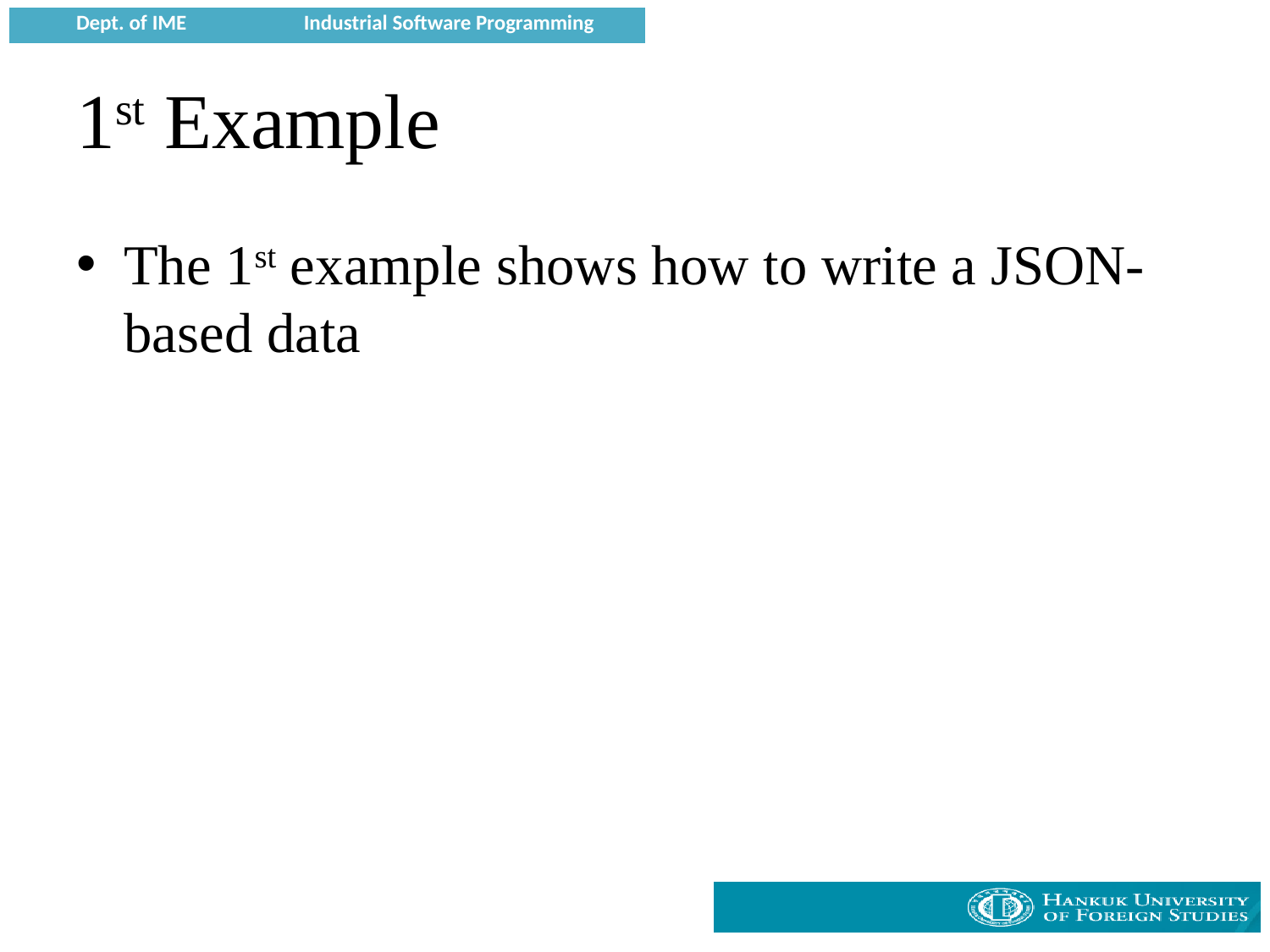

# 1st Example
The 1st example shows how to write a JSON-based data